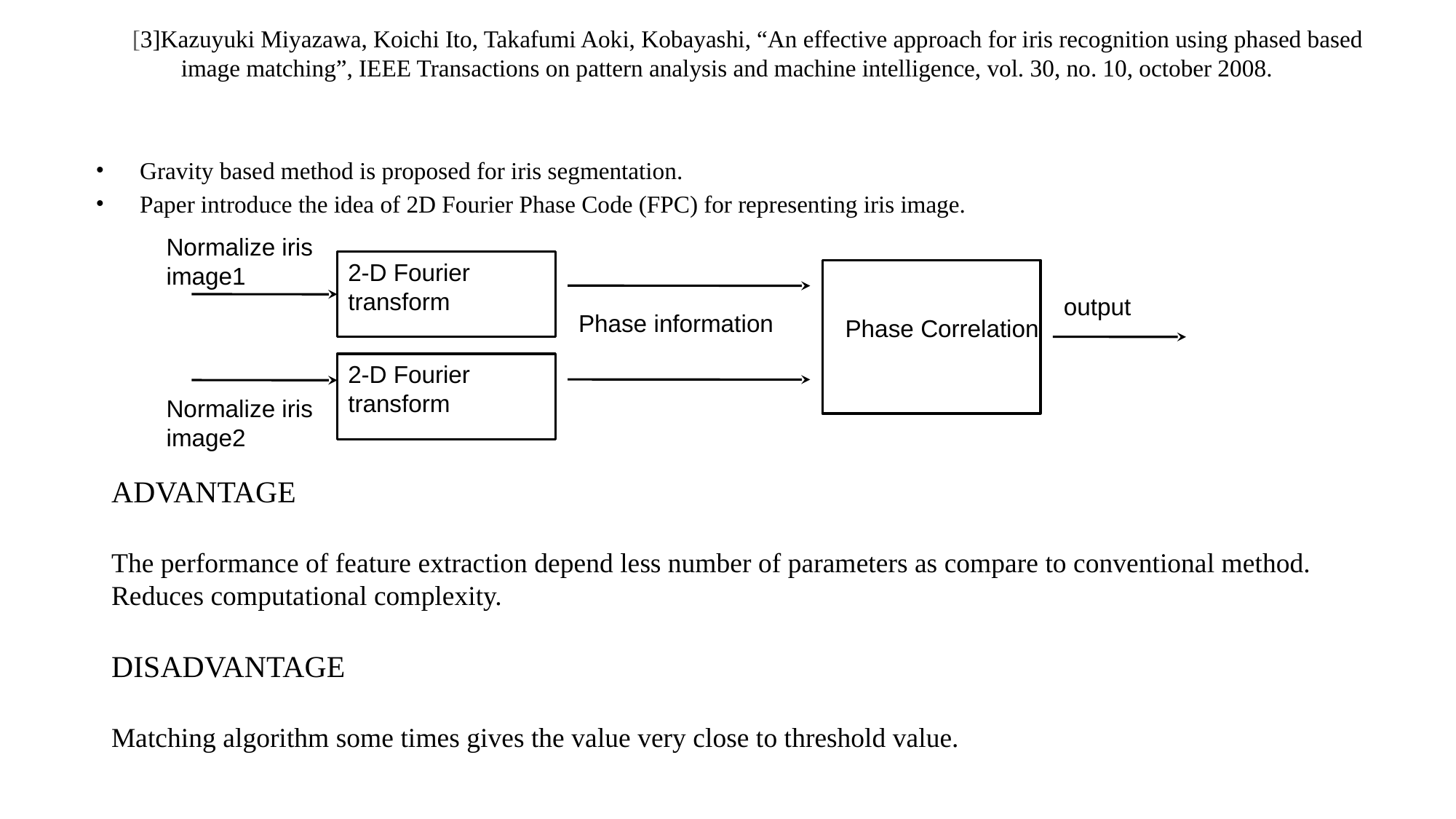

# [3]Kazuyuki Miyazawa, Koichi Ito, Takafumi Aoki, Kobayashi, “An effective approach for iris recognition using phased based image matching”, IEEE Transactions on pattern analysis and machine intelligence, vol. 30, no. 10, october 2008.
Gravity based method is proposed for iris segmentation.
Paper introduce the idea of 2D Fourier Phase Code (FPC) for representing iris image.

Normalize iris image1

2-D Fourier
transform

output
Phase information

2-D Fourier
transform
Normalize iris image2
Phase Correlation
ADVANTAGE

The performance of feature extraction depend less number of parameters as compare to conventional method. Reduces computational complexity.

DISADVANTAGE

Matching algorithm some times gives the value very close to threshold value.